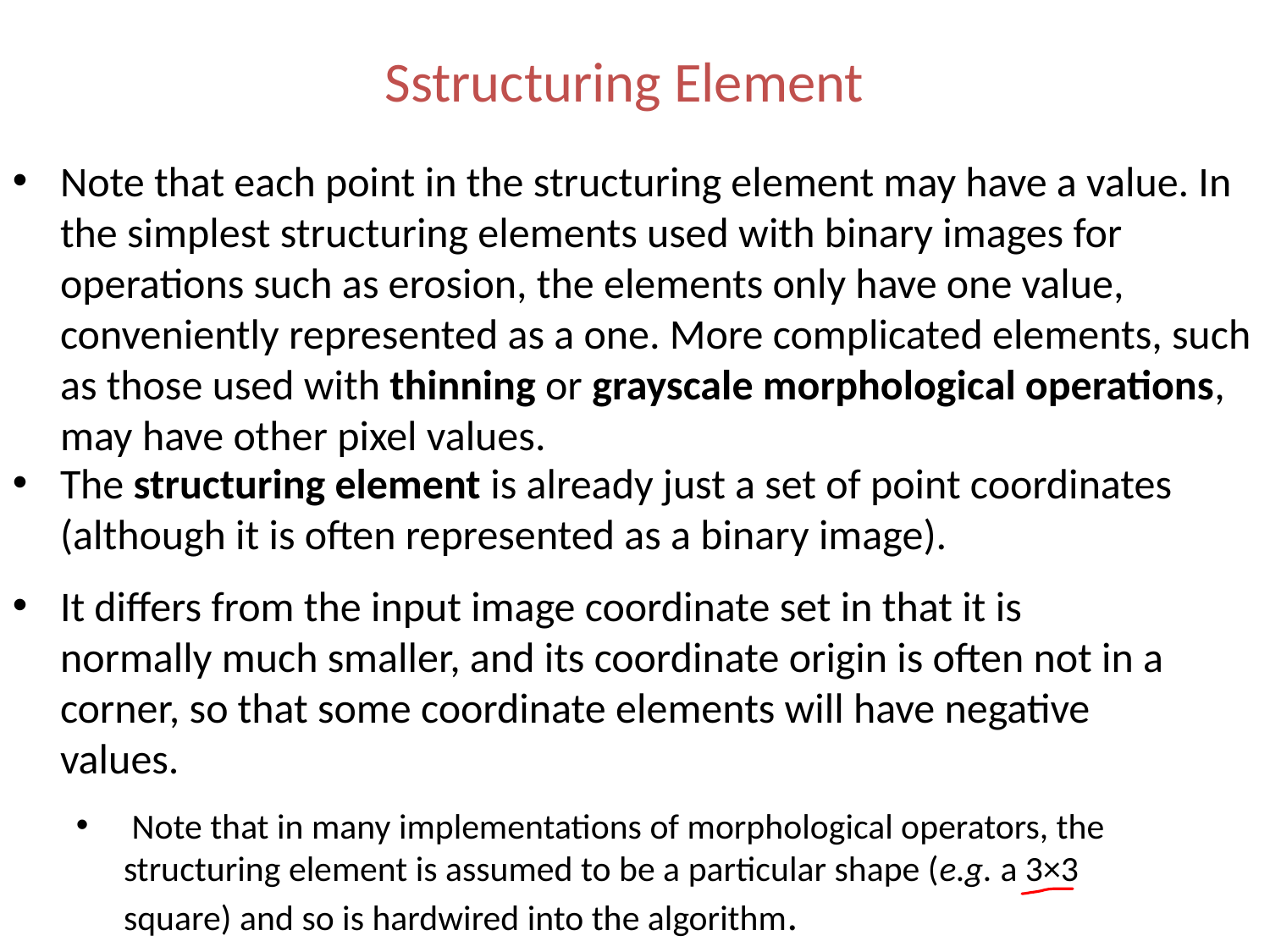

# Sstructuring Element
Note that each point in the structuring element may have a value. In the simplest structuring elements used with binary images for operations such as erosion, the elements only have one value, conveniently represented as a one. More complicated elements, such as those used with thinning or grayscale morphological operations, may have other pixel values.
The structuring element is already just a set of point coordinates (although it is often represented as a binary image).
It differs from the input image coordinate set in that it is normally much smaller, and its coordinate origin is often not in a corner, so that some coordinate elements will have negative values.
 Note that in many implementations of morphological operators, the structuring element is assumed to be a particular shape (e.g. a 3×3 square) and so is hardwired into the algorithm.